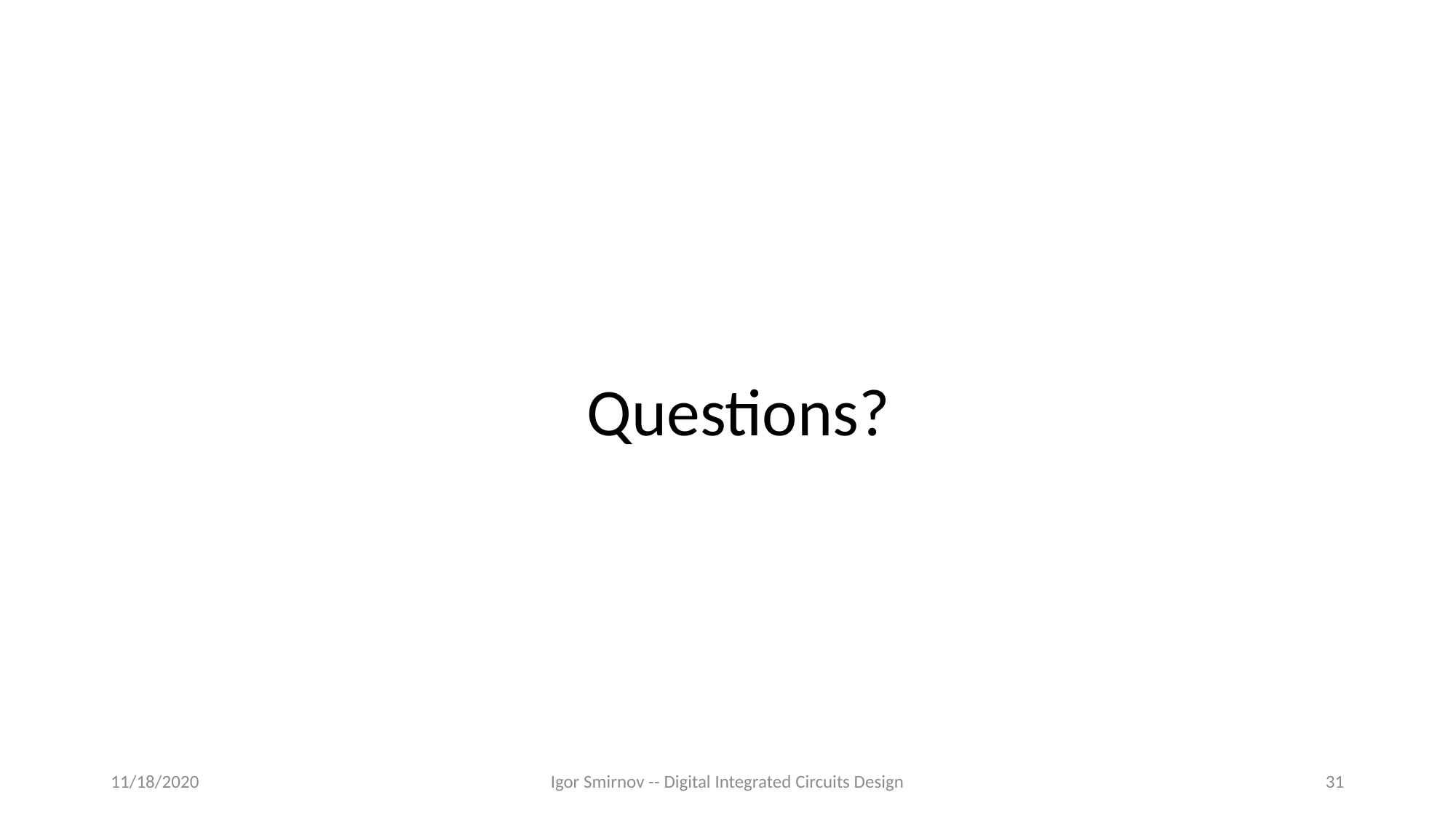

# Questions?
11/18/2020
Igor Smirnov -- Digital Integrated Circuits Design
31